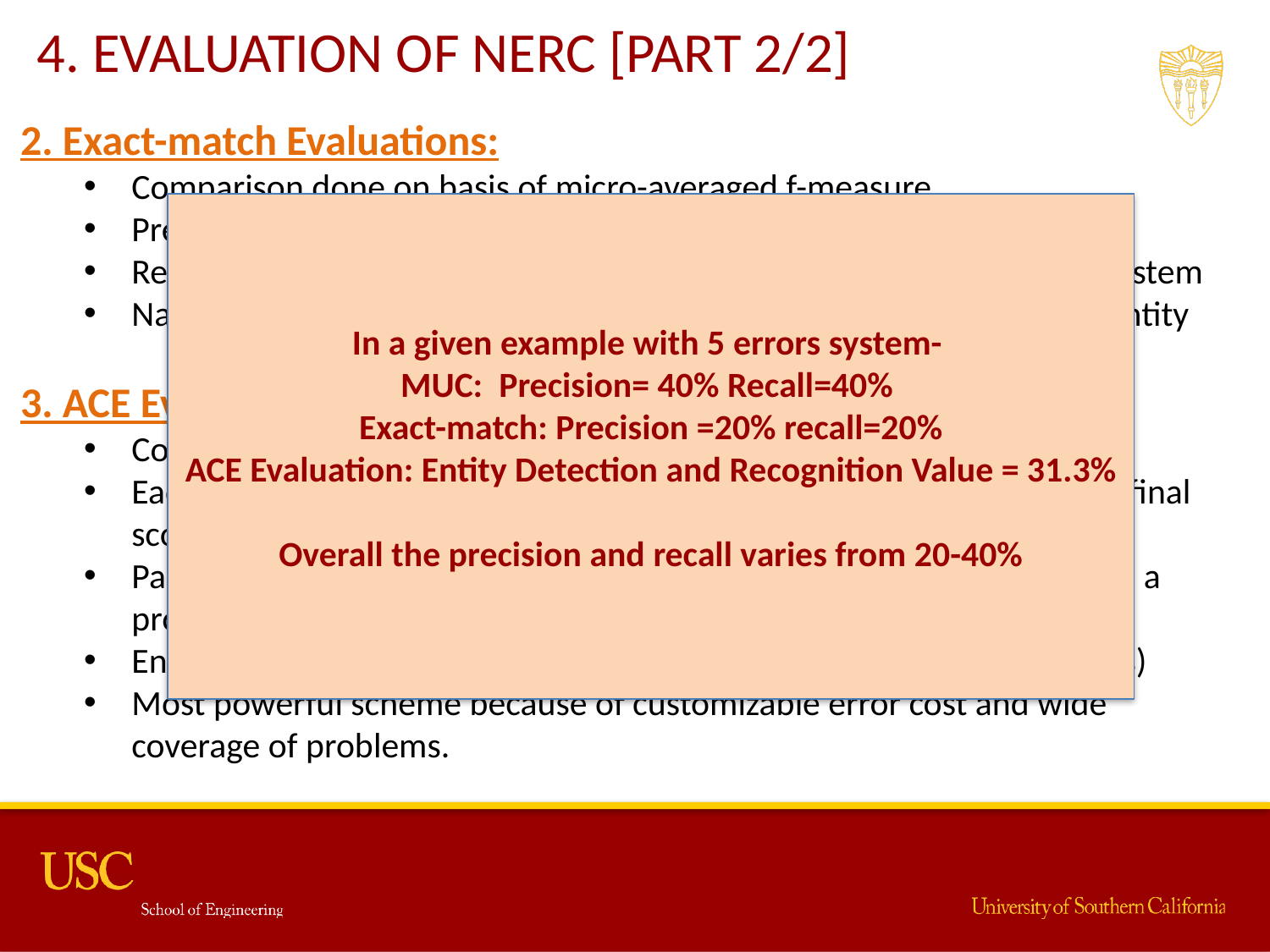

4. EVALUATION OF NERC [PART 2/2]
2. Exact-match Evaluations:
Comparison done on basis of micro-averaged f-measure
Precision= % of entities found by system which are correct
Recall= % of name entities present in solution that are found by the system
Named Entity is correct if there is exact match in the solution of the entity

3. ACE Evaluations:
Complex procedure
Each entity has a parameterized weight and contribute to MAXVAL of final score
Partial matches occur only when there named entity head matches on a proportion of characters
Entity Detection and Recognition Value(EDR) = 100% - penalties(losses)
Most powerful scheme because of customizable error cost and wide coverage of problems.

In a given example with 5 errors system-
MUC:  Precision= 40% Recall=40%
Exact-match: Precision =20% recall=20%
ACE Evaluation: Entity Detection and Recognition Value = 31.3%

Overall the precision and recall varies from 20-40%